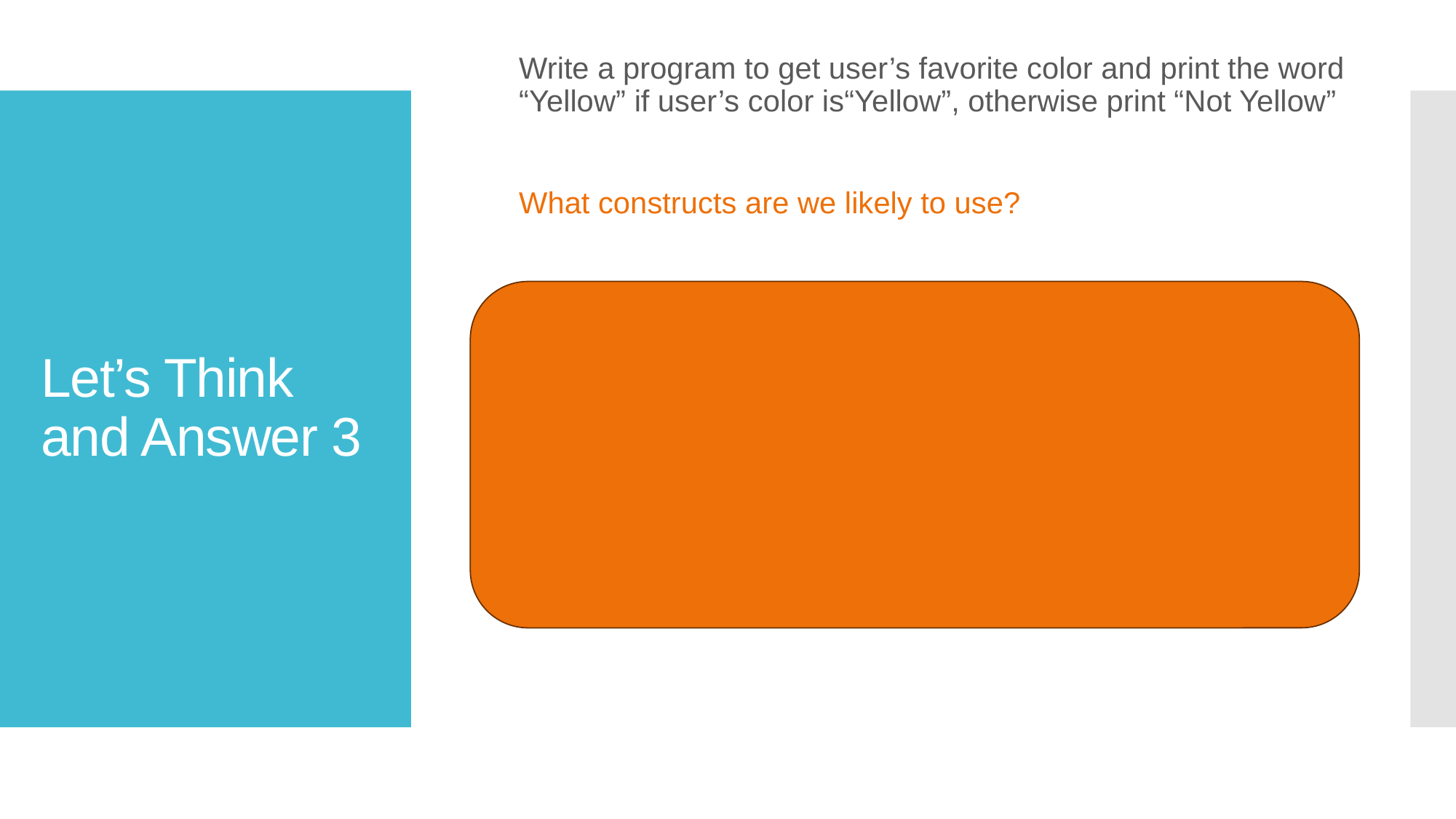

Write a program to get user’s favorite color and print the word “Yellow” if user’s color is“Yellow”, otherwise print “Not Yellow”

What constructs are we likely to use?

v = input(“Please input your favourite color:”)

If (v==“Yellow”):
    print((“Yellow”)
else:
    print(“Not Yellow”)

# Let’s Think and Answer 3